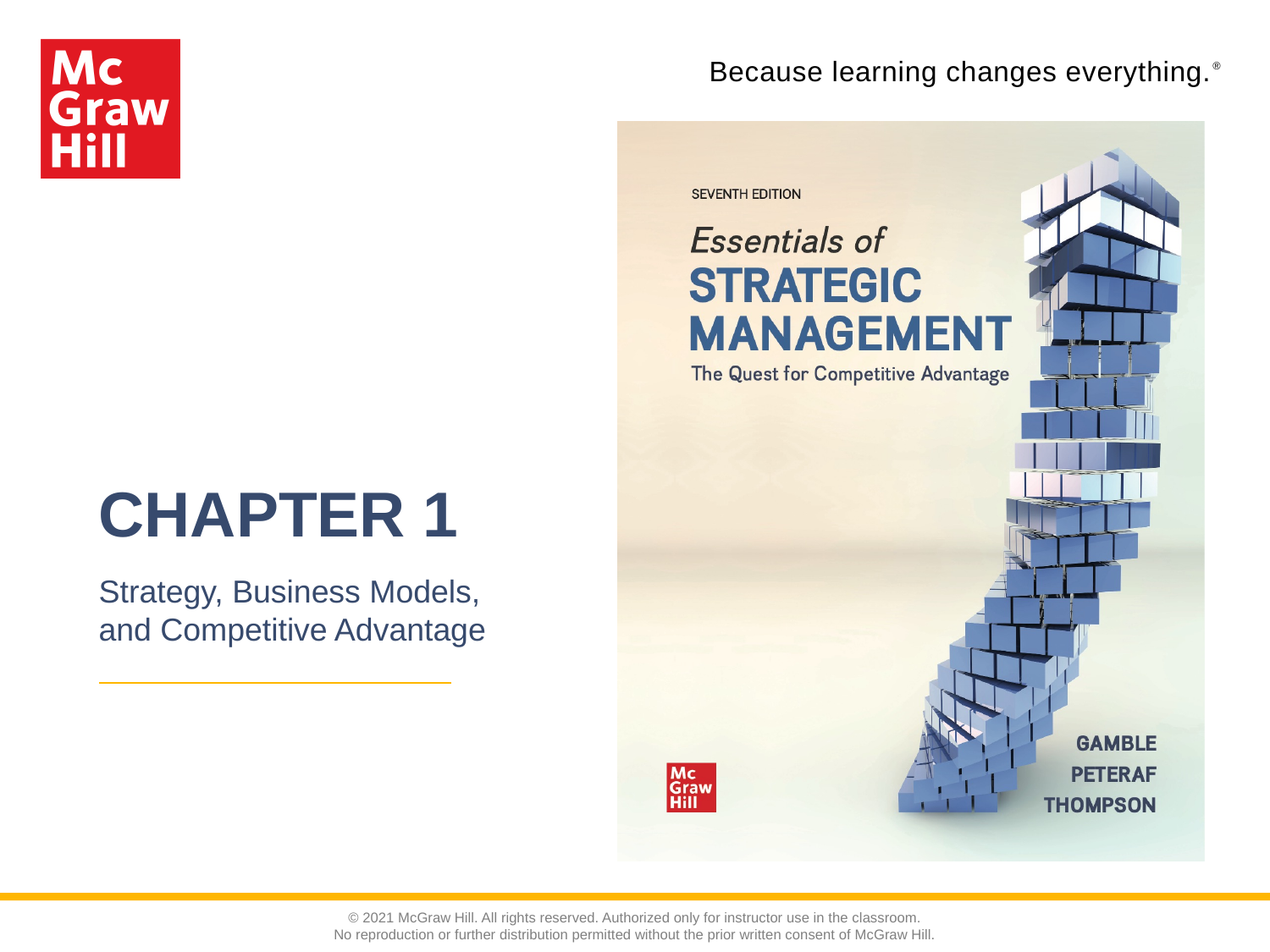

# CHAPTER 1
Strategy, Business Models, and Competitive Advantage
© 2021 McGraw Hill. All rights reserved. Authorized only for instructor use in the classroom.
No reproduction or further distribution permitted without the prior written consent of McGraw Hill.